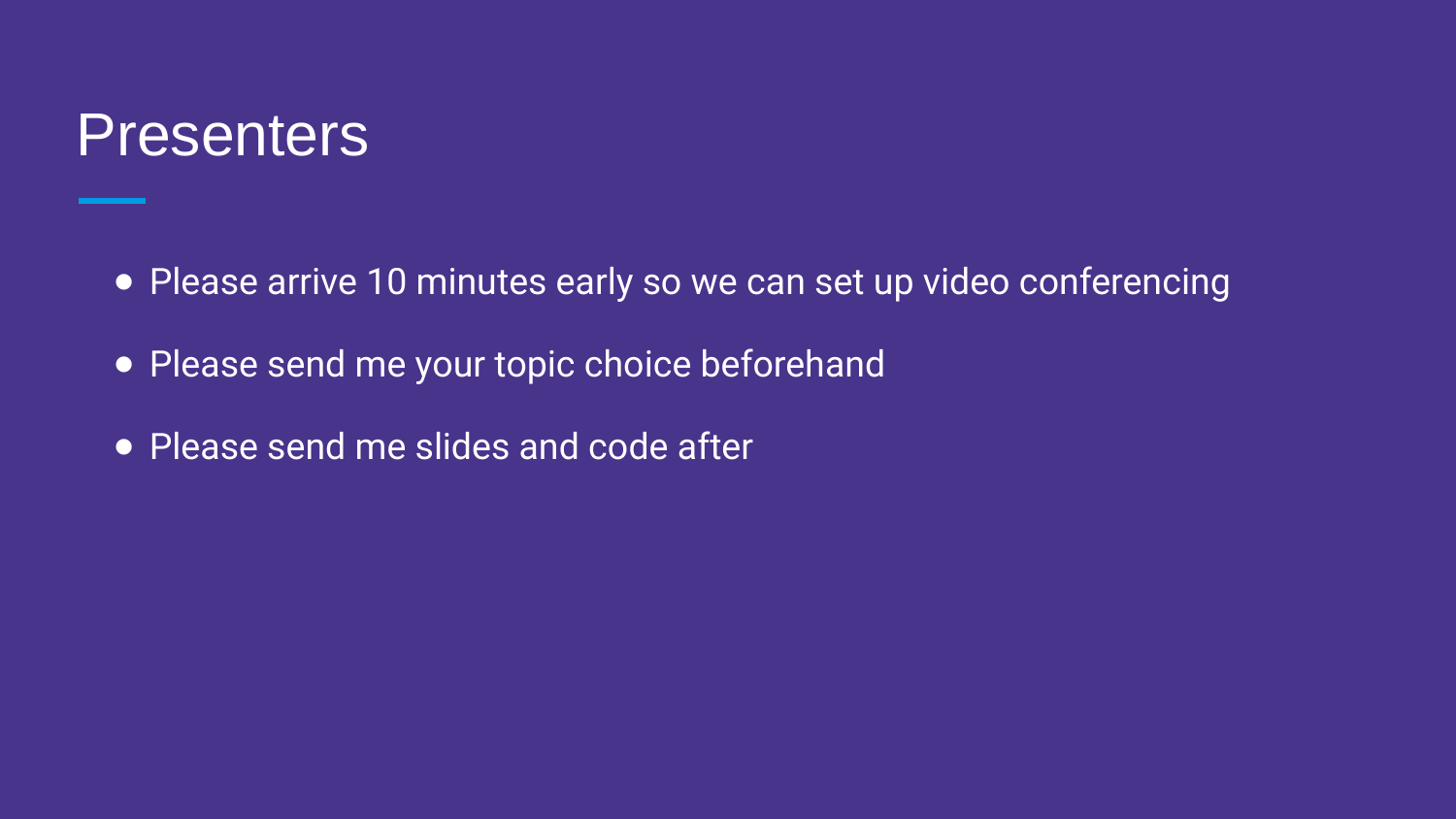

# Presenters
Please arrive 10 minutes early so we can set up video conferencing
Please send me your topic choice beforehand
Please send me slides and code after